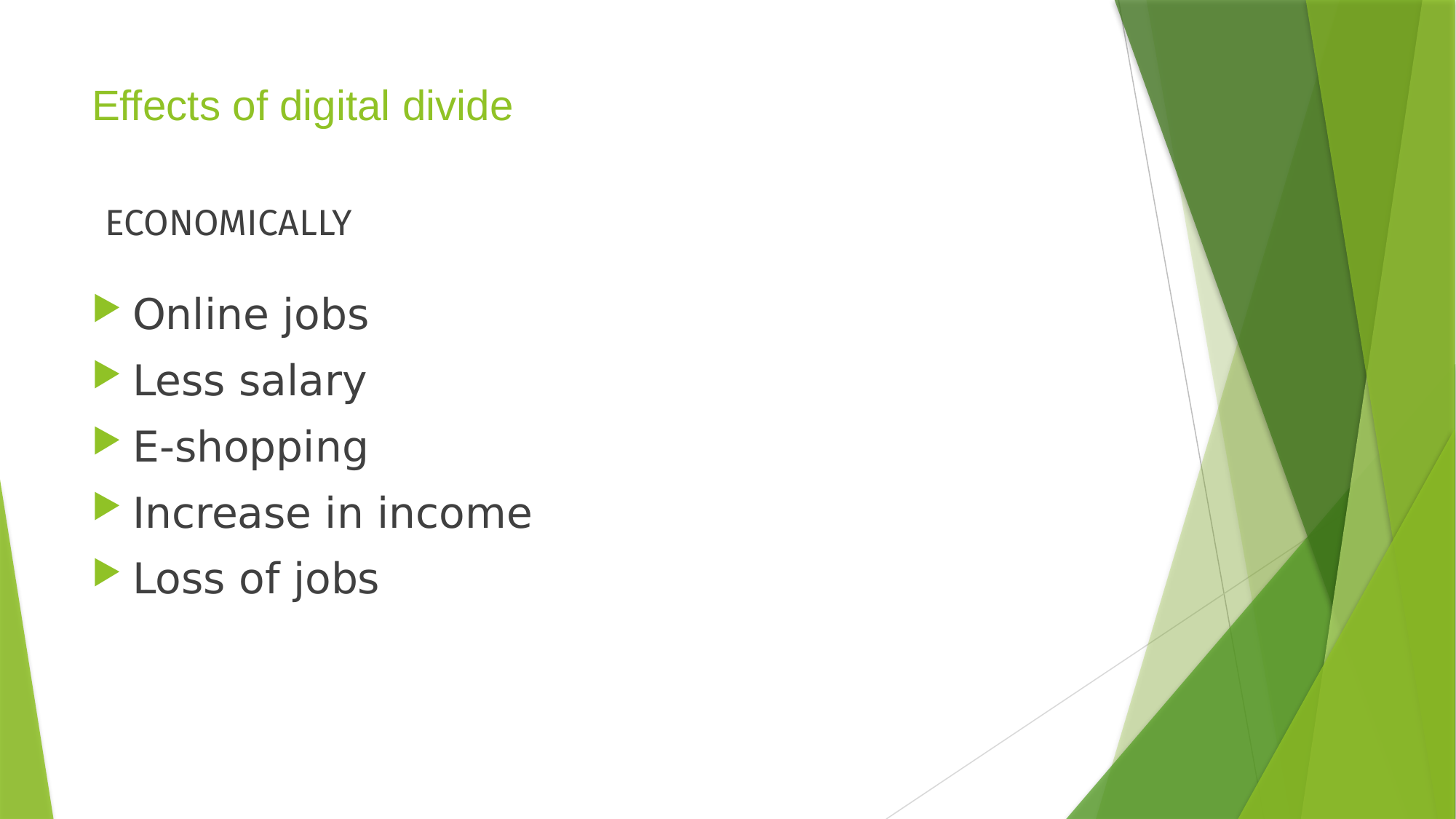

# Effects of digital divide
ECONOMICALLY
Online jobs
Less salary
E-shopping
Increase in income
Loss of jobs